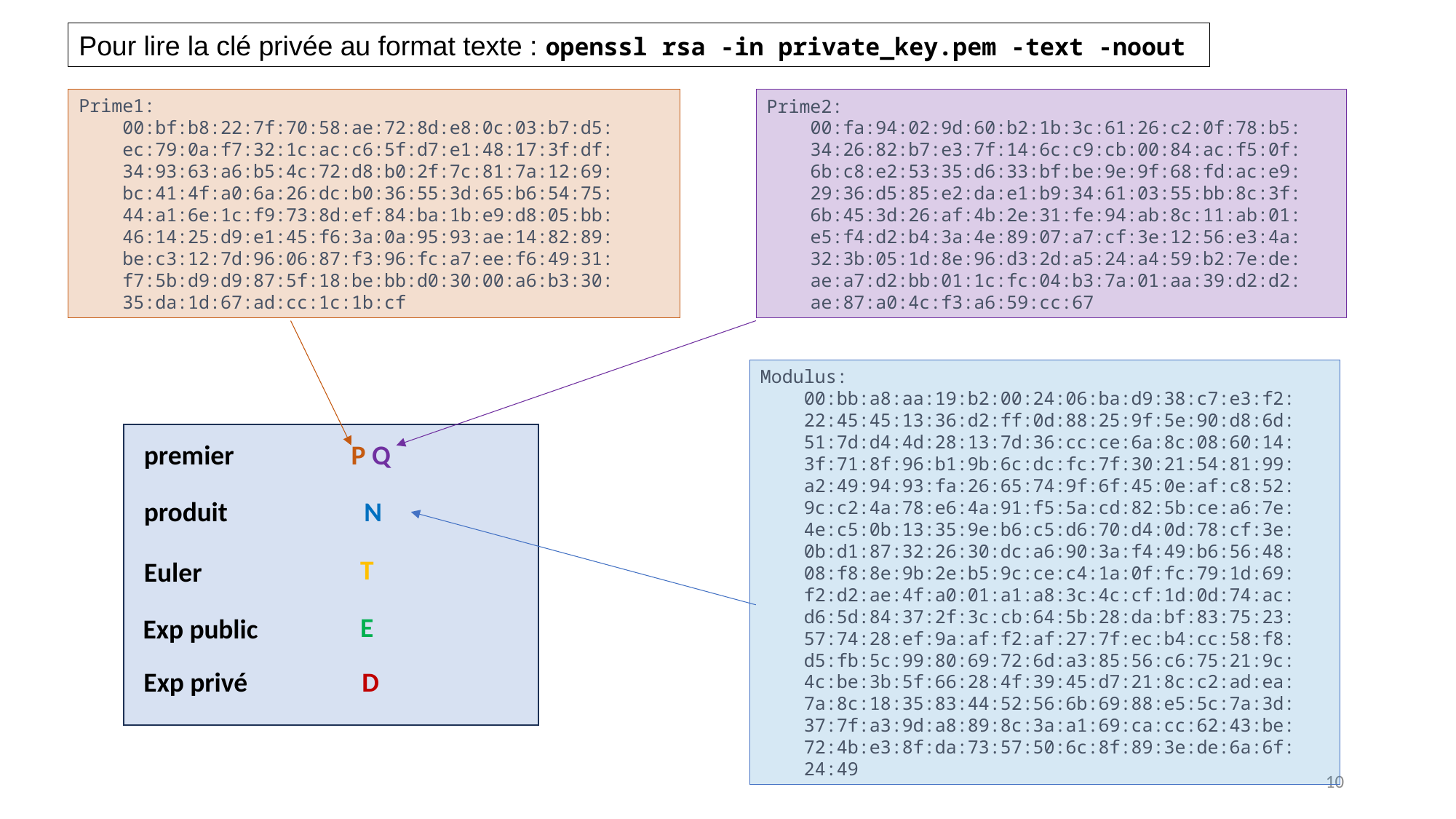

Pour lire la clé privée au format texte : openssl rsa -in private_key.pem -text -noout
Prime1:
    00:bf:b8:22:7f:70:58:ae:72:8d:e8:0c:03:b7:d5:
    ec:79:0a:f7:32:1c:ac:c6:5f:d7:e1:48:17:3f:df:
    34:93:63:a6:b5:4c:72:d8:b0:2f:7c:81:7a:12:69:
    bc:41:4f:a0:6a:26:dc:b0:36:55:3d:65:b6:54:75:
    44:a1:6e:1c:f9:73:8d:ef:84:ba:1b:e9:d8:05:bb:
    46:14:25:d9:e1:45:f6:3a:0a:95:93:ae:14:82:89:
    be:c3:12:7d:96:06:87:f3:96:fc:a7:ee:f6:49:31:
    f7:5b:d9:d9:87:5f:18:be:bb:d0:30:00:a6:b3:30:
    35:da:1d:67:ad:cc:1c:1b:cf
Prime2:
    00:fa:94:02:9d:60:b2:1b:3c:61:26:c2:0f:78:b5:
    34:26:82:b7:e3:7f:14:6c:c9:cb:00:84:ac:f5:0f:
    6b:c8:e2:53:35:d6:33:bf:be:9e:9f:68:fd:ac:e9:
    29:36:d5:85:e2:da:e1:b9:34:61:03:55:bb:8c:3f:
    6b:45:3d:26:af:4b:2e:31:fe:94:ab:8c:11:ab:01:
    e5:f4:d2:b4:3a:4e:89:07:a7:cf:3e:12:56:e3:4a:
    32:3b:05:1d:8e:96:d3:2d:a5:24:a4:59:b2:7e:de:
    ae:a7:d2:bb:01:1c:fc:04:b3:7a:01:aa:39:d2:d2:
    ae:87:a0:4c:f3:a6:59:cc:67
Modulus:
    00:bb:a8:aa:19:b2:00:24:06:ba:d9:38:c7:e3:f2:
    22:45:45:13:36:d2:ff:0d:88:25:9f:5e:90:d8:6d:
    51:7d:d4:4d:28:13:7d:36:cc:ce:6a:8c:08:60:14:
    3f:71:8f:96:b1:9b:6c:dc:fc:7f:30:21:54:81:99:
    a2:49:94:93:fa:26:65:74:9f:6f:45:0e:af:c8:52:
    9c:c2:4a:78:e6:4a:91:f5:5a:cd:82:5b:ce:a6:7e:
    4e:c5:0b:13:35:9e:b6:c5:d6:70:d4:0d:78:cf:3e:
    0b:d1:87:32:26:30:dc:a6:90:3a:f4:49:b6:56:48:
    08:f8:8e:9b:2e:b5:9c:ce:c4:1a:0f:fc:79:1d:69:
    f2:d2:ae:4f:a0:01:a1:a8:3c:4c:cf:1d:0d:74:ac:
    d6:5d:84:37:2f:3c:cb:64:5b:28:da:bf:83:75:23:
    57:74:28:ef:9a:af:f2:af:27:7f:ec:b4:cc:58:f8:
    d5:fb:5c:99:80:69:72:6d:a3:85:56:c6:75:21:9c:
    4c:be:3b:5f:66:28:4f:39:45:d7:21:8c:c2:ad:ea:
    7a:8c:18:35:83:44:52:56:6b:69:88:e5:5c:7a:3d:
    37:7f:a3:9d:a8:89:8c:3a:a1:69:ca:cc:62:43:be:
    72:4b:e3:8f:da:73:57:50:6c:8f:89:3e:de:6a:6f:
    24:49

premier
P Q
N
produit
T
Euler
E
Exp public
Exp privé
D
10